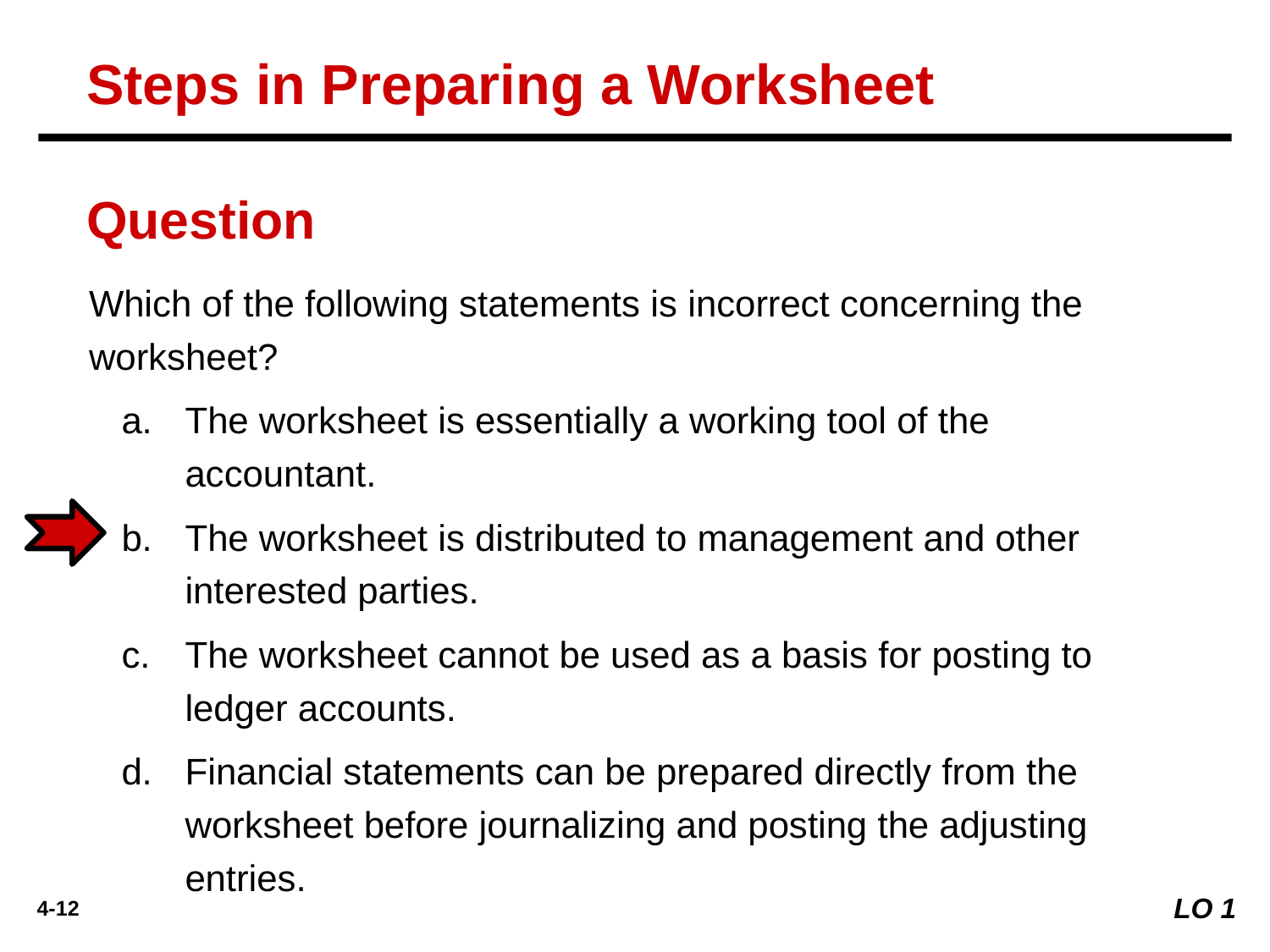

Steps in Preparing a Worksheet

Question
Which of the following statements is incorrect concerning the worksheet?
The worksheet is essentially a working tool of the accountant.
The worksheet is distributed to management and other interested parties.
The worksheet cannot be used as a basis for posting to ledger accounts.
Financial statements can be prepared directly from the worksheet before journalizing and posting the adjusting entries.

LO 1